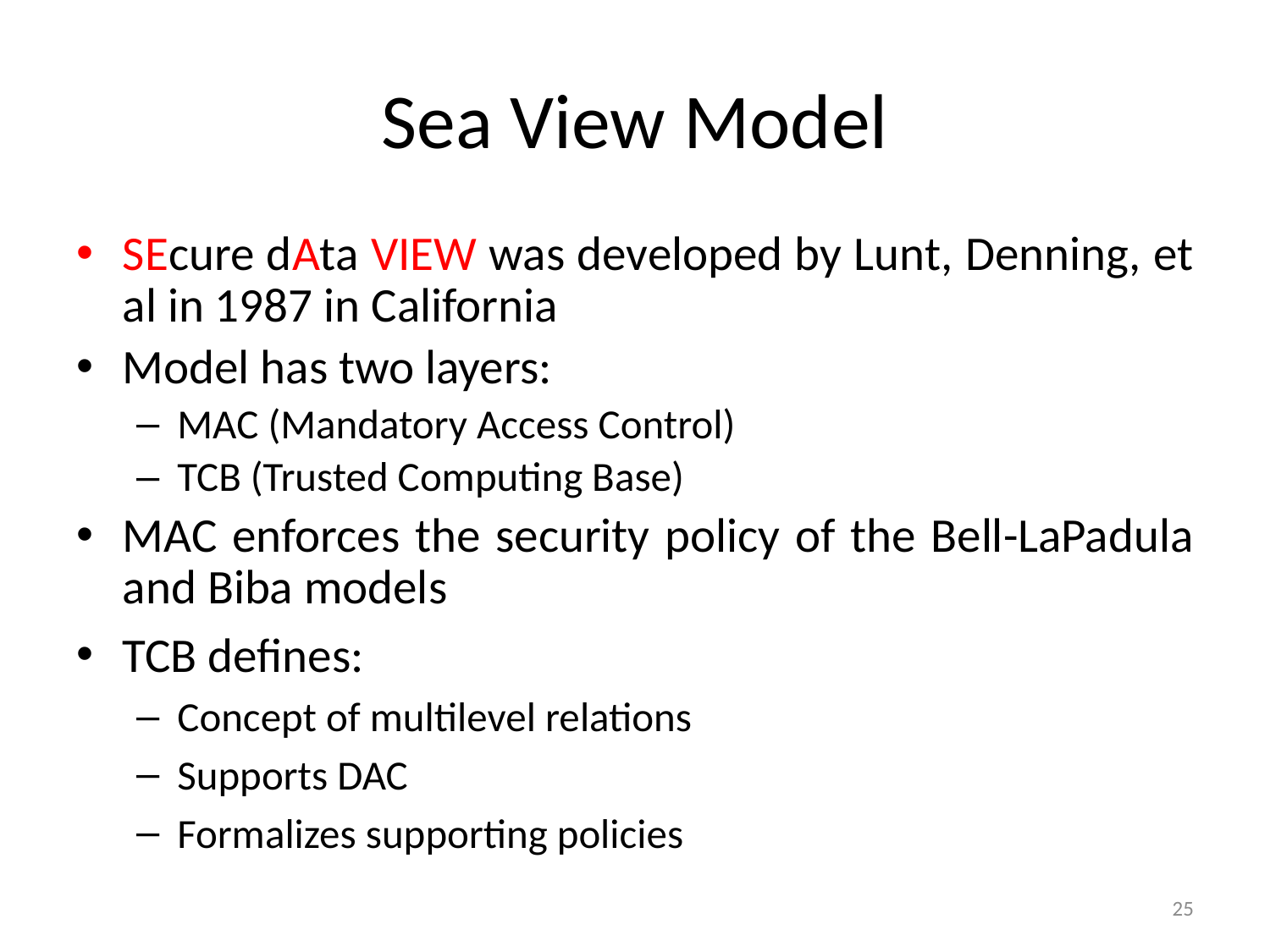

# Sea View Model
SEcure dAta VIEW was developed by Lunt, Denning, et al in 1987 in California
Model has two layers:
MAC (Mandatory Access Control)
TCB (Trusted Computing Base)
MAC enforces the security policy of the Bell-LaPadula and Biba models
TCB defines:
Concept of multilevel relations
Supports DAC
Formalizes supporting policies
25